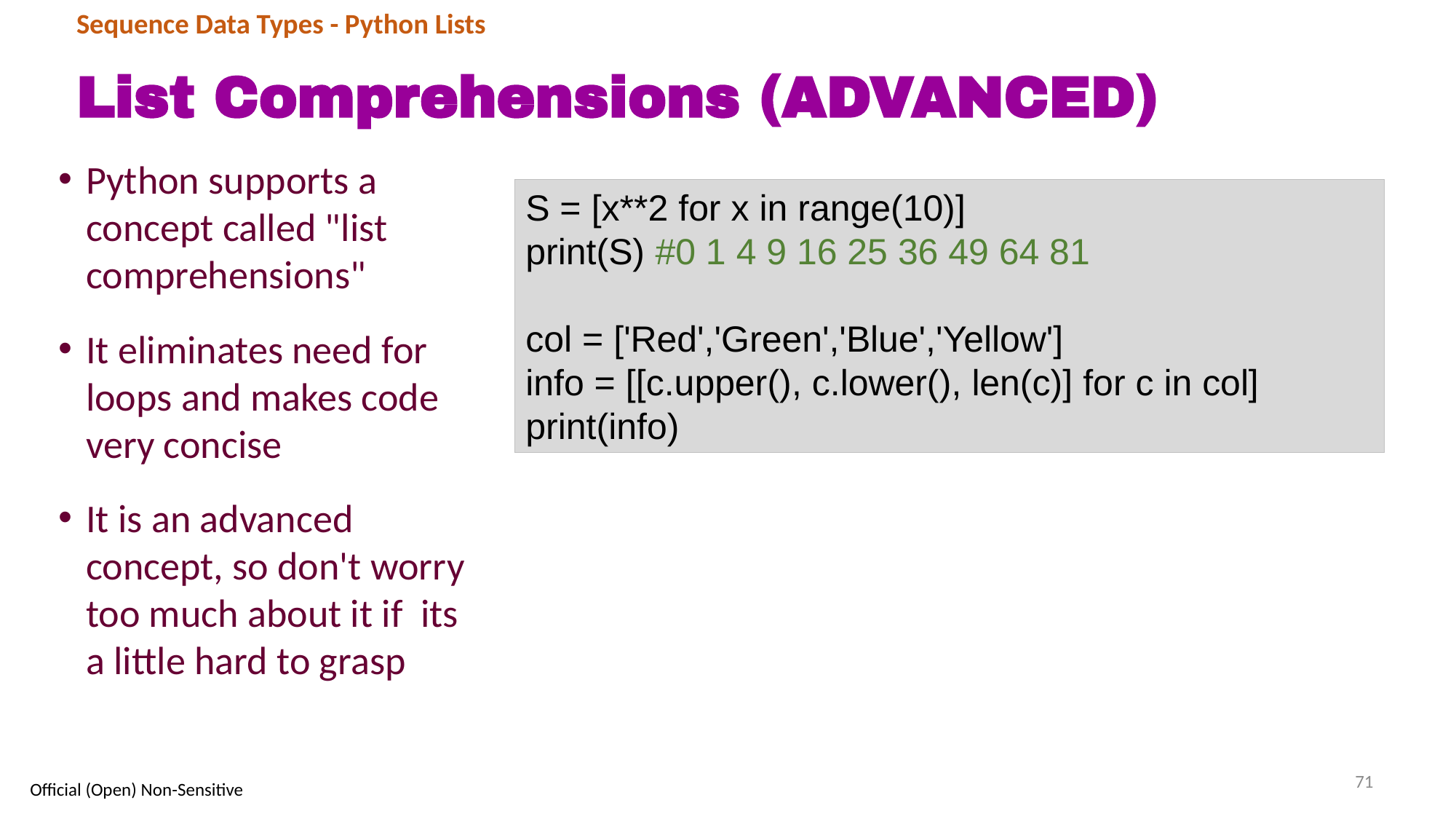

Sequence Data Types - Python Lists
# List Comprehensions (ADVANCED)
Python supports a concept called "list comprehensions"
It eliminates need for loops and makes code very concise
It is an advanced concept, so don't worry too much about it if  its a little hard to grasp
S = [x**2 for x in range(10)]
print(S) #0 1 4 9 16 25 36 49 64 81

col = ['Red','Green','Blue','Yellow']
info = [[c.upper(), c.lower(), len(c)] for c in col]
print(info)
71
Official (Open) Non-Sensitive